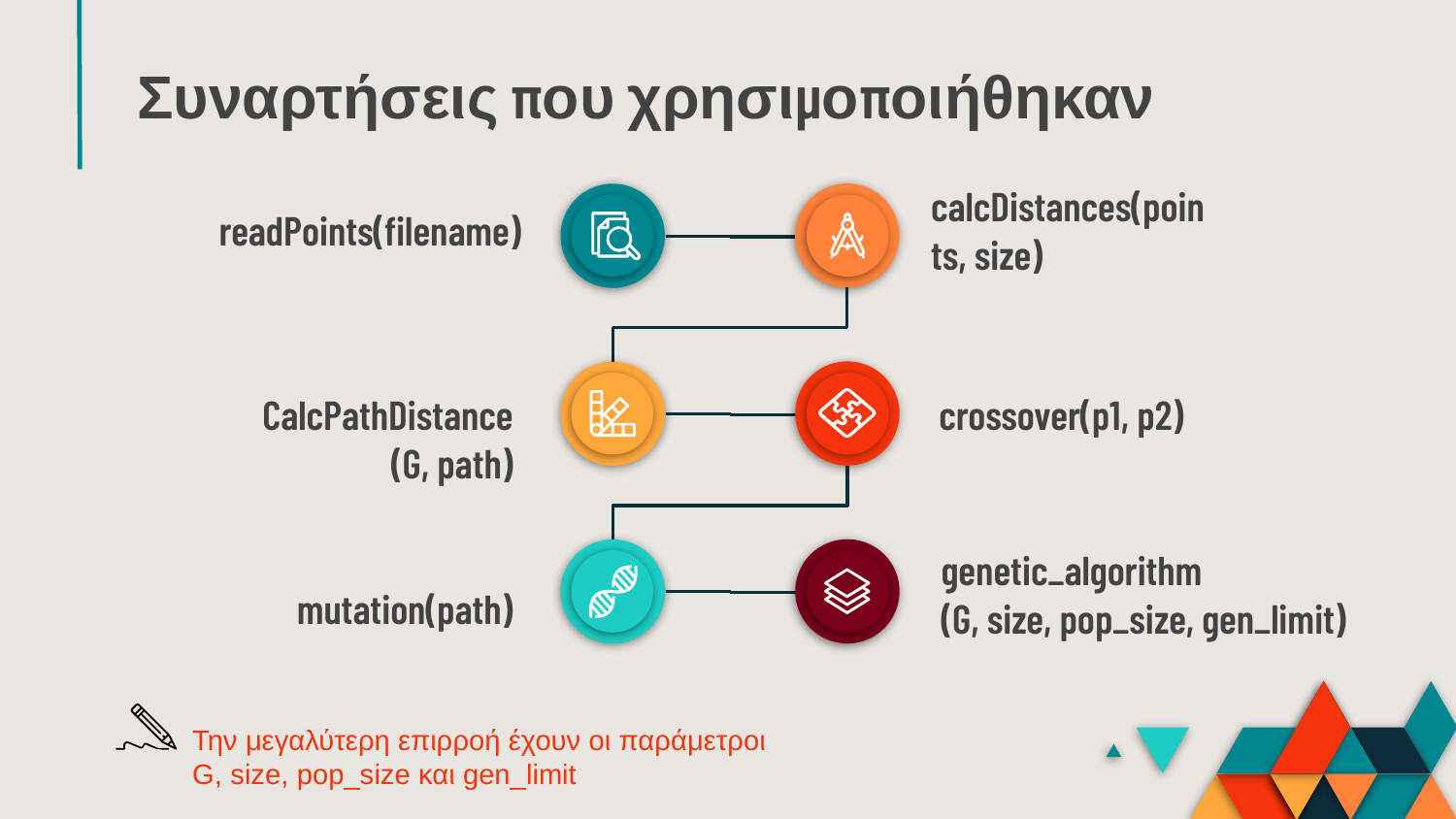

# Συναρτήσεις που χρησιμοποιήθηκαν
calcDistances(points, size)

readPoints(filename)

CalcPathDistance
(G, path)
crossover(p1, p2)

genetic_algorithm
(G, size, pop_size, gen_limit)

mutation(path)

Την μεγαλύτερη επιρροή έχουν οι παράμετροι
G, size, pop_size και gen_limit